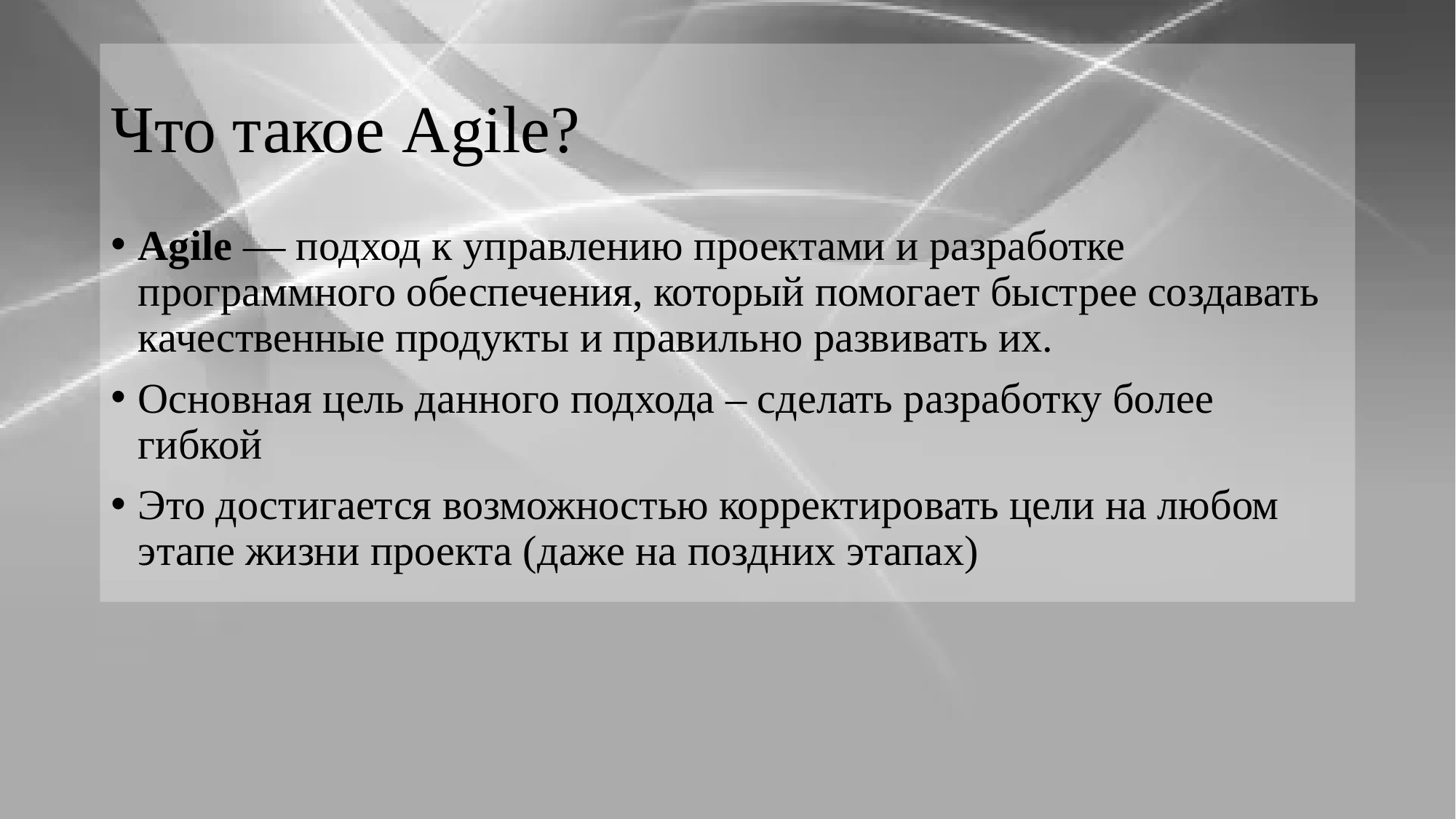

# Что такое Agile?
Agile — подход к управлению проектами и разработке программного обеспечения, который помогает быстрее создавать качественные продукты и правильно развивать их.
Основная цель данного подхода – сделать разработку более гибкой
Это достигается возможностью корректировать цели на любом этапе жизни проекта (даже на поздних этапах)